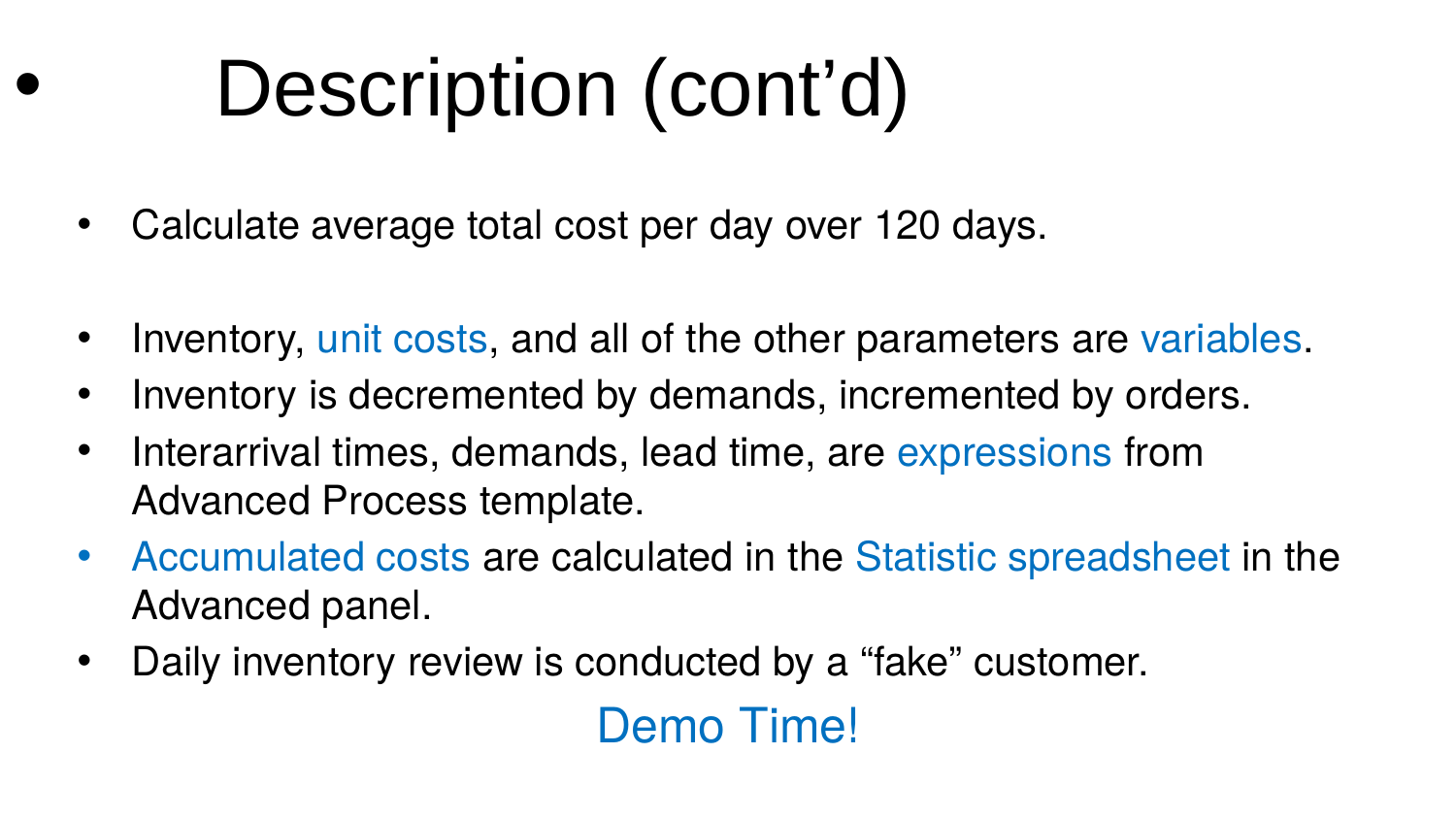

Description (cont’d)
Calculate average total cost per day over 120 days.

Inventory, unit costs, and all of the other parameters are variables.
Inventory is decremented by demands, incremented by orders.
Interarrival times, demands, lead time, are expressions from Advanced Process template.
Accumulated costs are calculated in the Statistic spreadsheet in the Advanced panel.
Daily inventory review is conducted by a “fake” customer.
Demo Time!